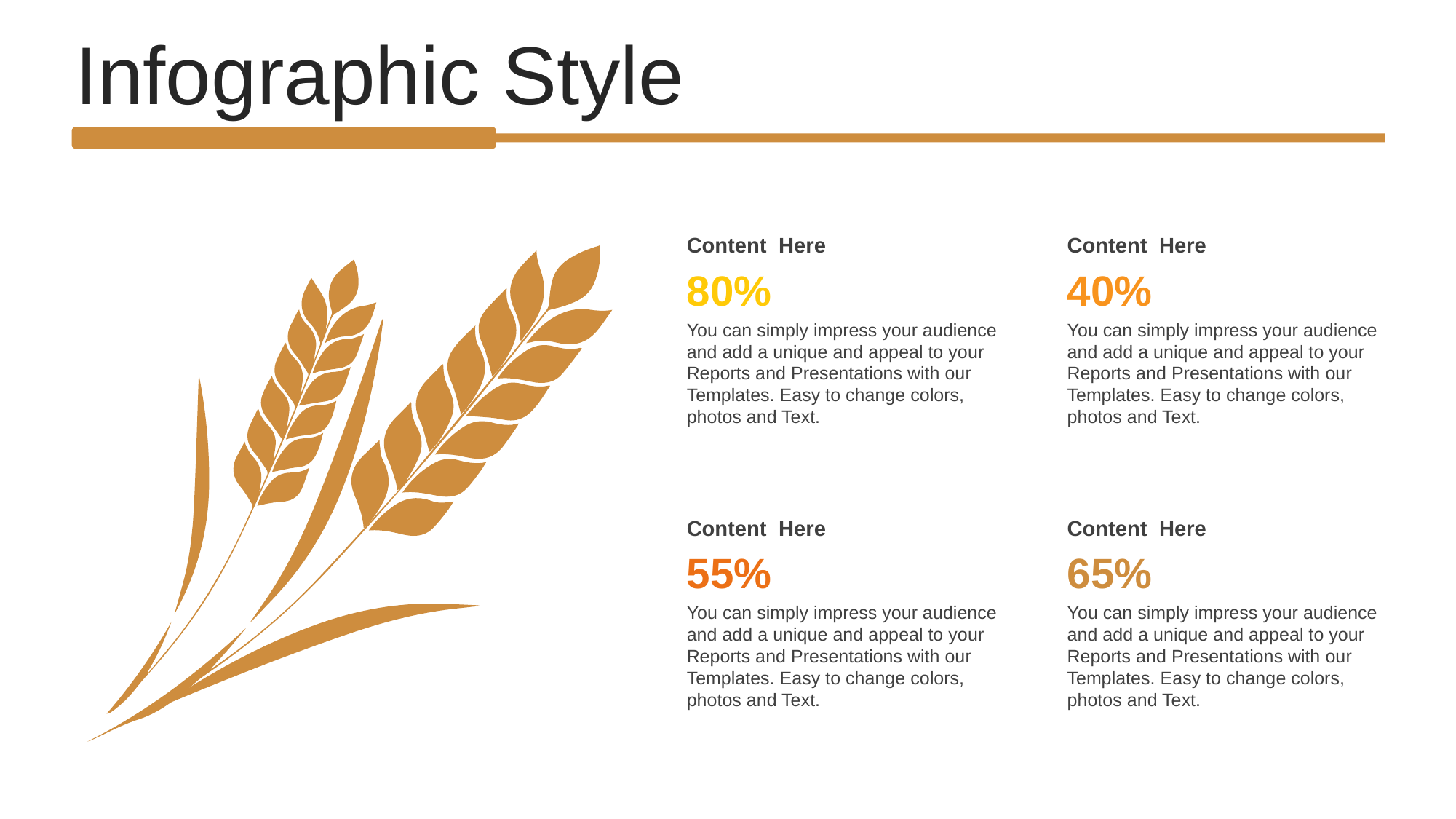

Infographic Style

Content  Here
80%
You can simply impress your audience and add a unique and appeal to your Reports and Presentations with our Templates. Easy to change colors, photos and Text.
Content  Here
40%
You can simply impress your audience and add a unique and appeal to your Reports and Presentations with our Templates. Easy to change colors, photos and Text.
Content  Here
55%
You can simply impress your audience and add a unique and appeal to your Reports and Presentations with our Templates. Easy to change colors, photos and Text.
Content  Here
65%
You can simply impress your audience and add a unique and appeal to your Reports and Presentations with our Templates. Easy to change colors, photos and Text.